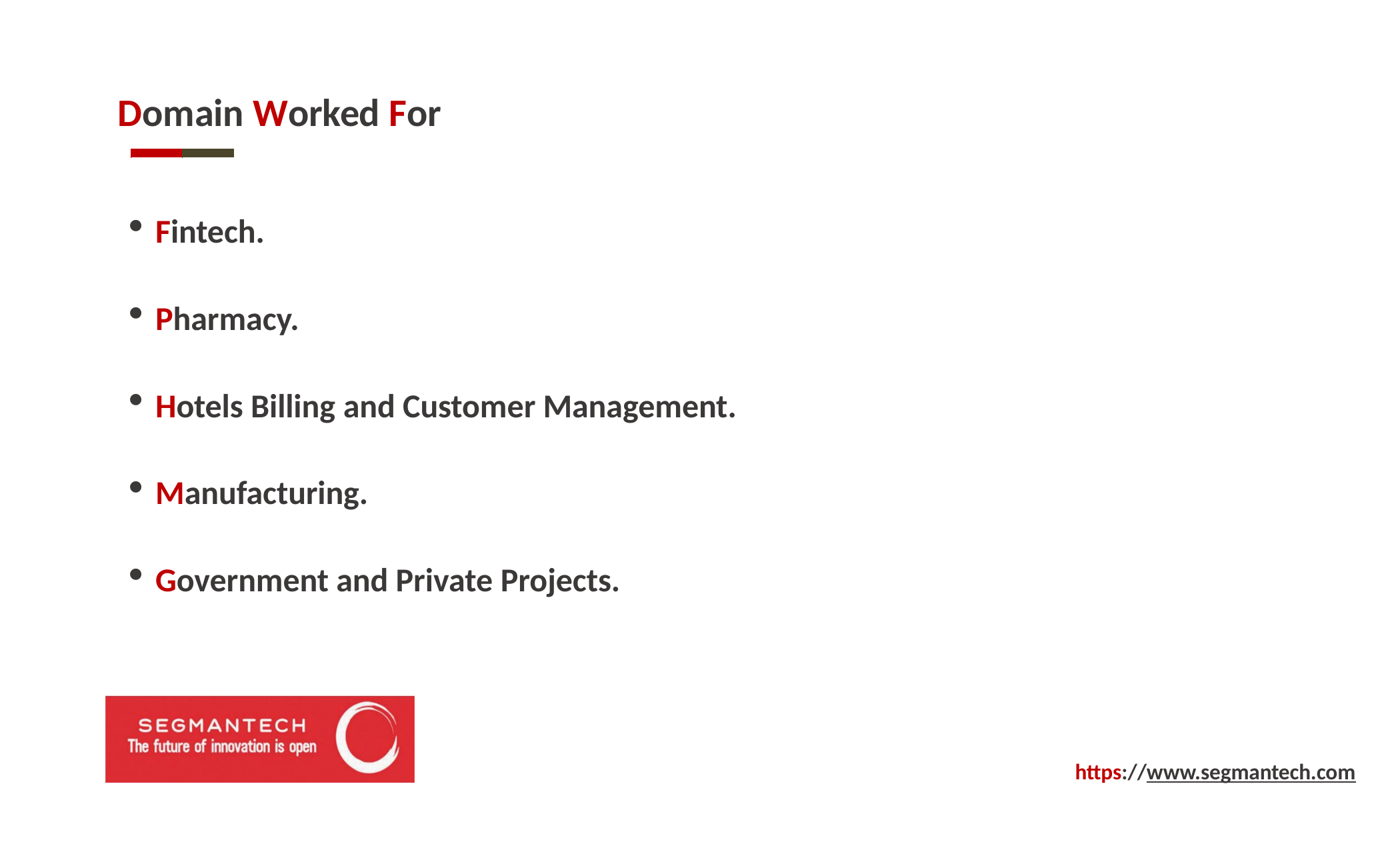

# Domain Worked For

Fintech.

Pharmacy.

Hotels Billing and Customer Management.

Manufacturing.

Government and Private Projects.
https://www.segmantech.com